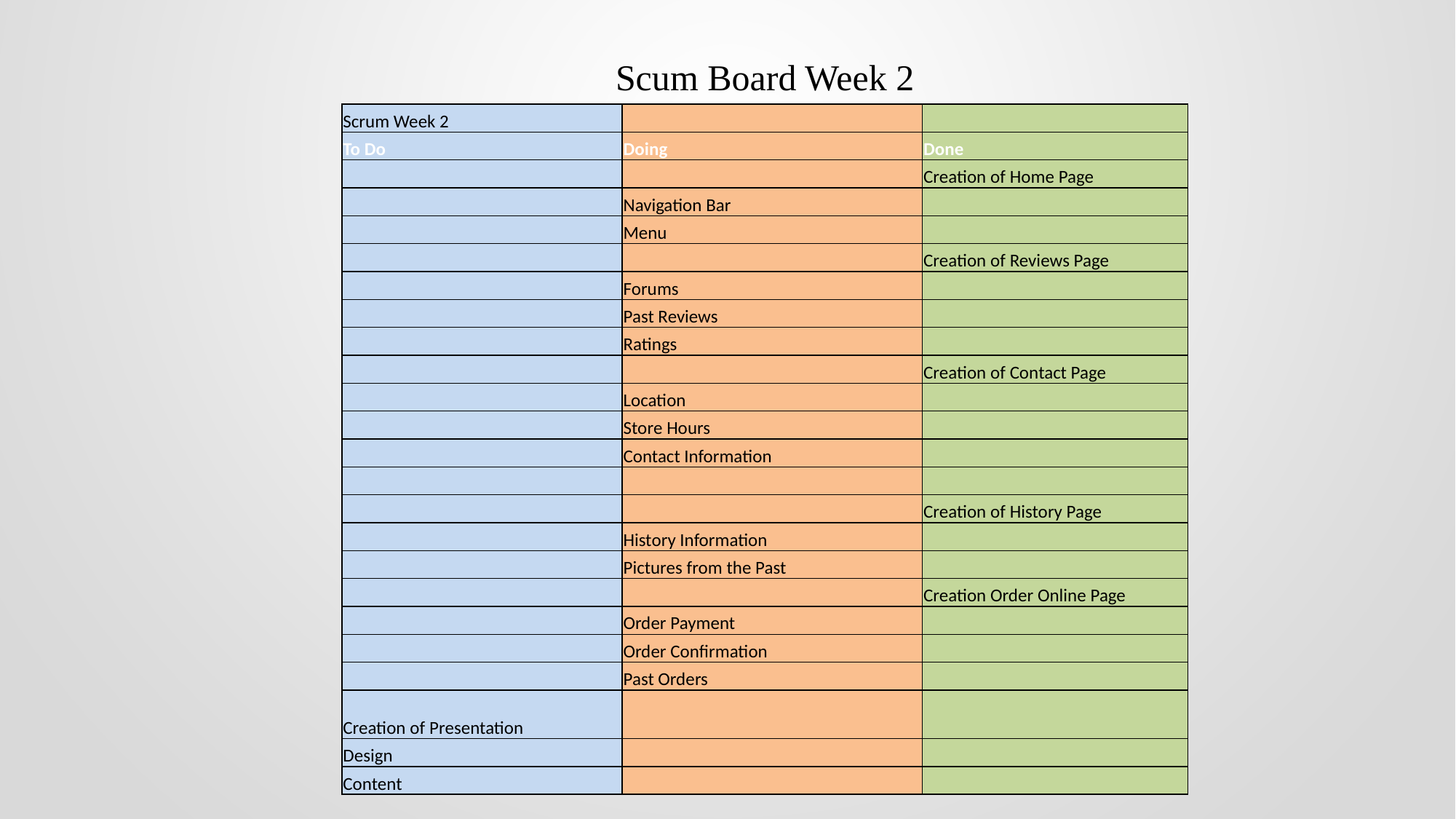

Scum Board Week 2
| Scrum Week 2 |  |  |
| --- | --- | --- |
| To Do | Doing | Done |
|  |  | Creation of Home Page |
|  | Navigation Bar |  |
|  | Menu |  |
|  |  | Creation of Reviews Page |
|  | Forums |  |
|  | Past Reviews |  |
|  | Ratings |  |
|  |  | Creation of Contact Page |
|  | Location |  |
|  | Store Hours |  |
|  | Contact Information |  |
|  |  |  |
|  |  | Creation of History Page |
|  | History Information |  |
|  | Pictures from the Past |  |
|  |  | Creation Order Online Page |
|  | Order Payment |  |
|  | Order Confirmation |  |
|  | Past Orders |  |
| Creation of Presentation |  |  |
| Design |  |  |
| Content |  |  |